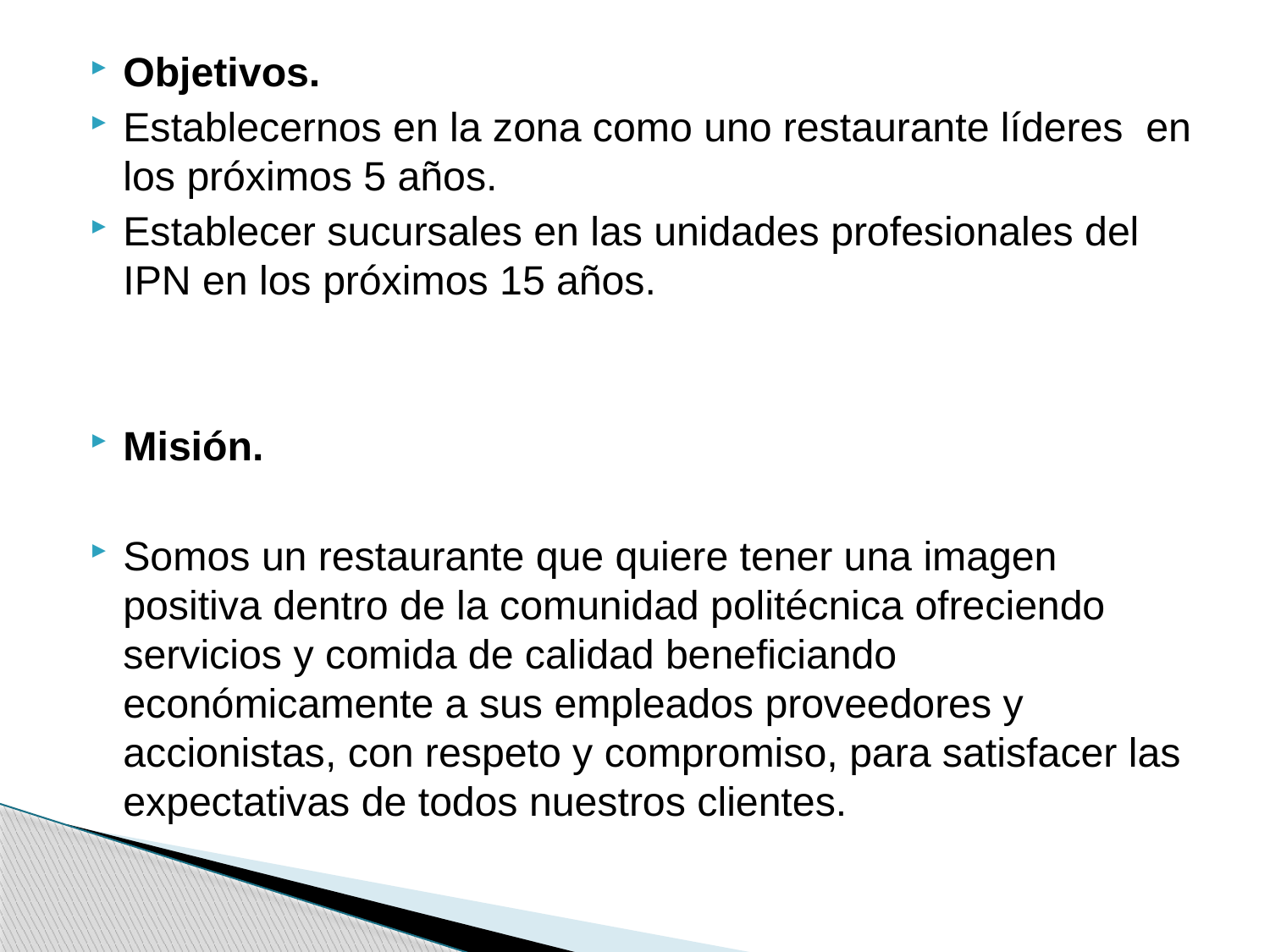

Objetivos.
Establecernos en la zona como uno restaurante líderes  en los próximos 5 años.
Establecer sucursales en las unidades profesionales del IPN en los próximos 15 años.

Misión.

Somos un restaurante que quiere tener una imagen positiva dentro de la comunidad politécnica ofreciendo servicios y comida de calidad beneficiando económicamente a sus empleados proveedores y accionistas, con respeto y compromiso, para satisfacer las expectativas de todos nuestros clientes.